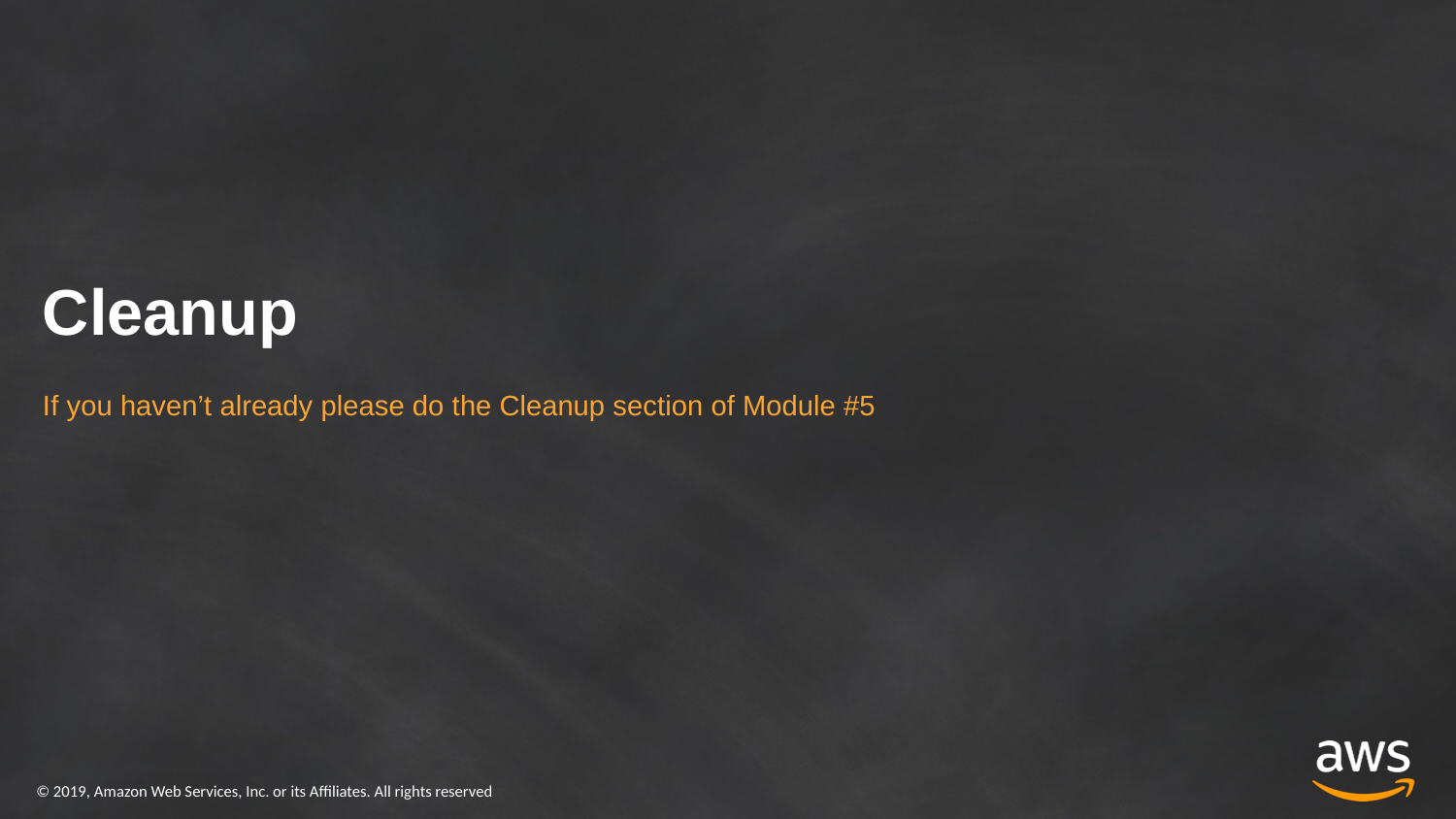

# Cleanup
If you haven’t already please do the Cleanup section of Module #5